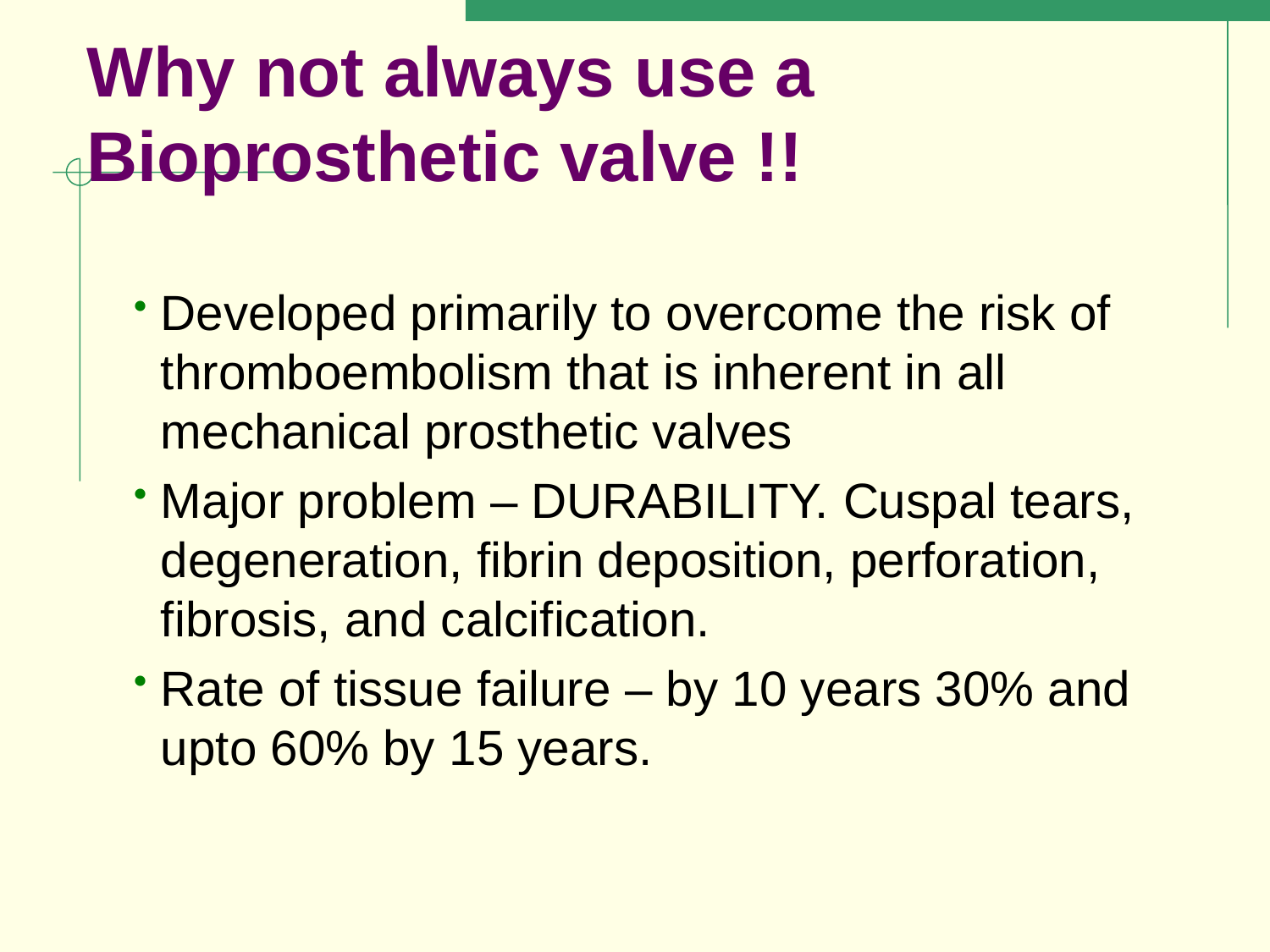

# Why not always use a Bioprosthetic valve !!
Developed primarily to overcome the risk of thromboembolism that is inherent in all mechanical prosthetic valves
Major problem – DURABILITY. Cuspal tears, degeneration, fibrin deposition, perforation, fibrosis, and calcification.
Rate of tissue failure – by 10 years 30% and upto 60% by 15 years.